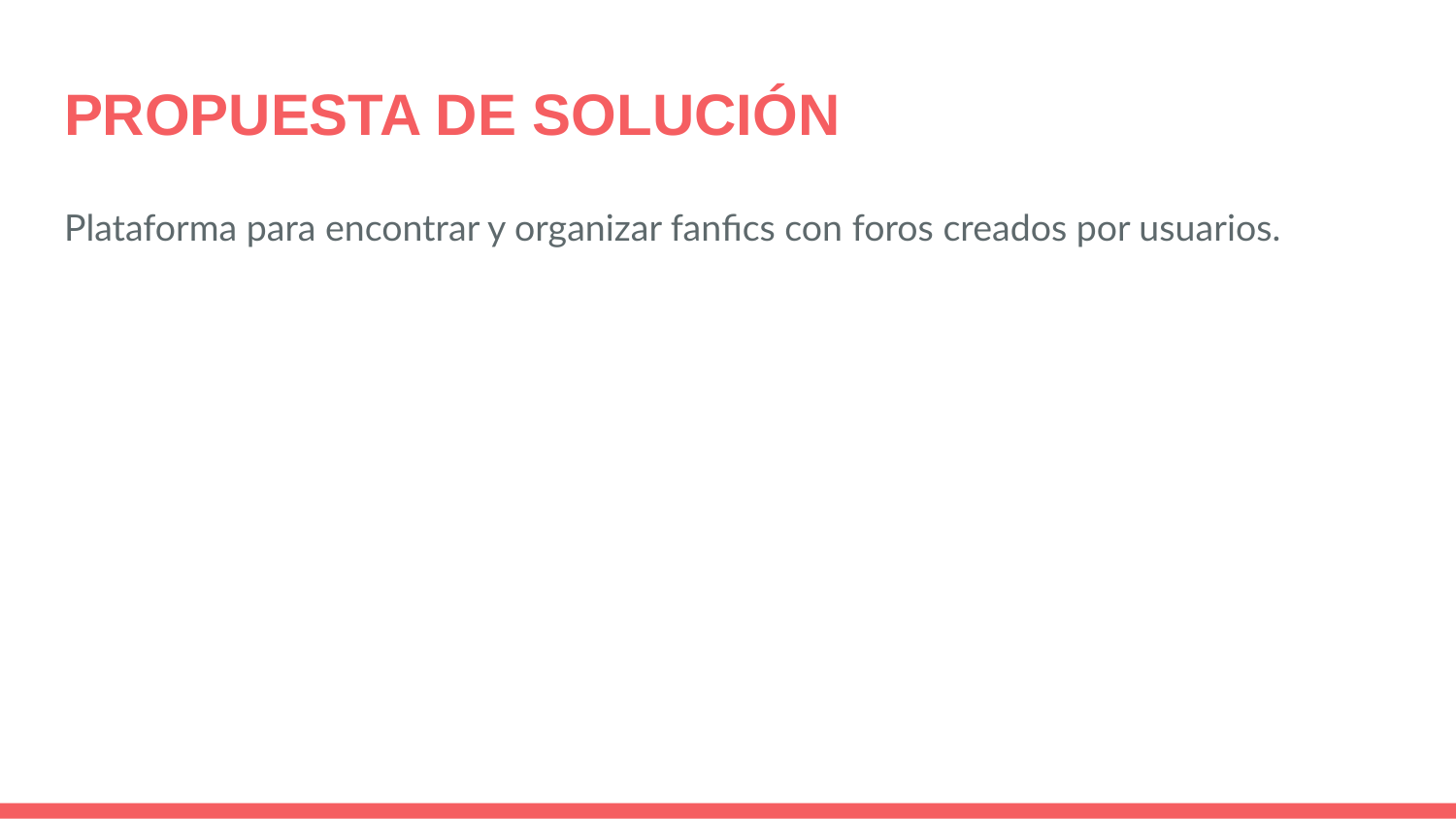

# PROPUESTA DE SOLUCIÓN
Plataforma para encontrar y organizar fanfics con foros creados por usuarios.